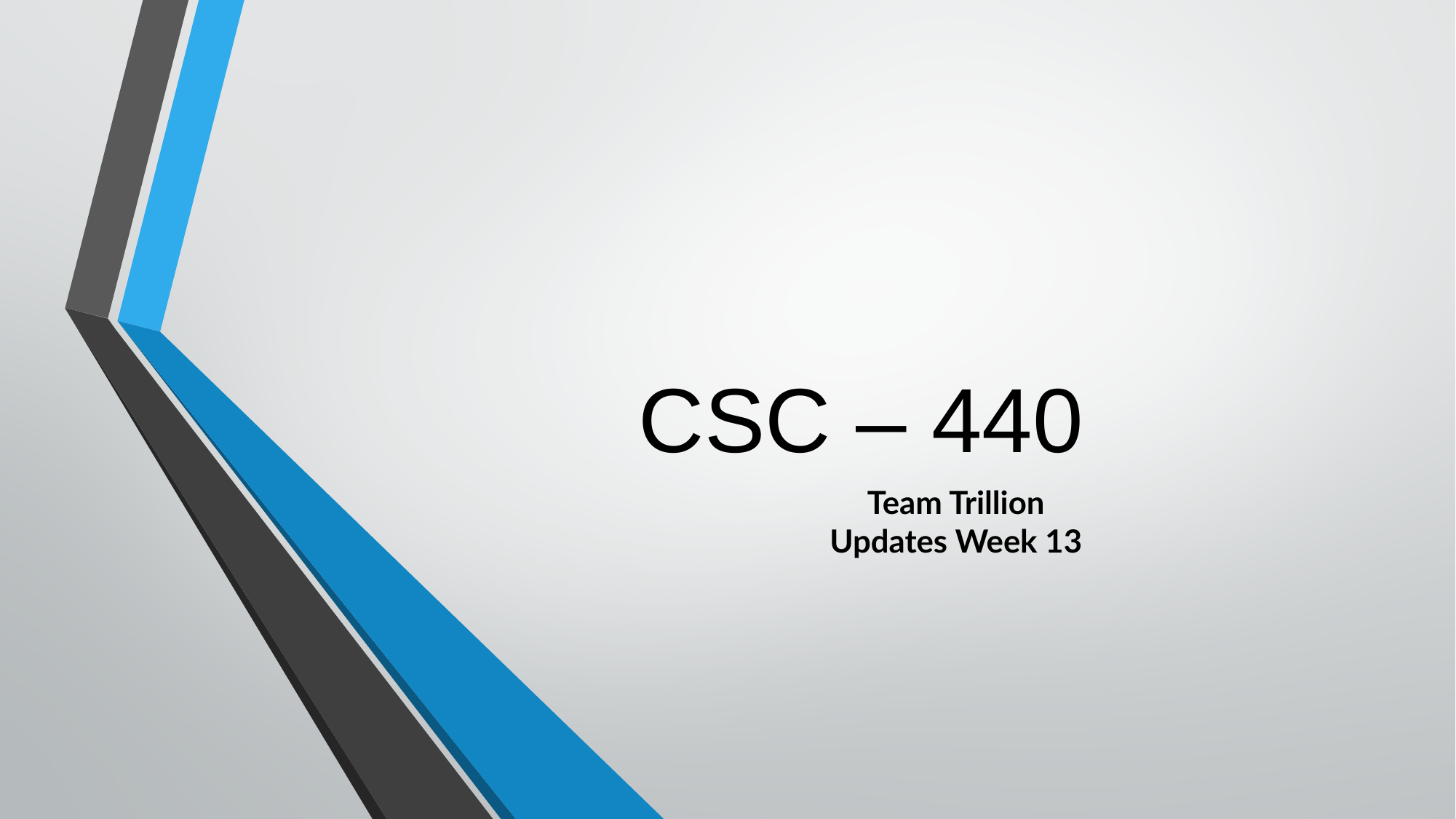

# CSC – 440
Team Trillion
Updates Week 13